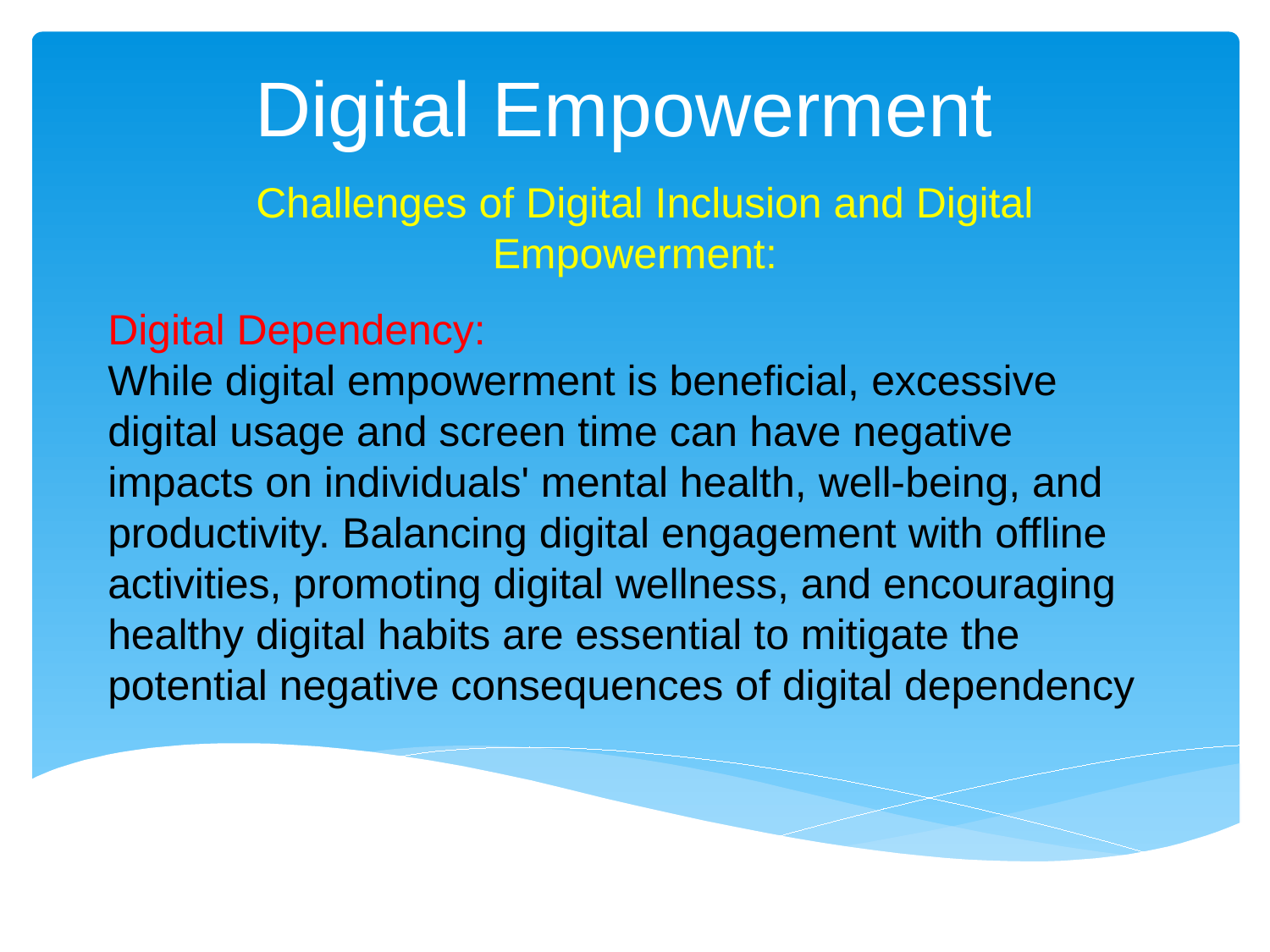

# Digital Empowerment
  Challenges of Digital Inclusion and Digital Empowerment:
Digital Dependency:
While digital empowerment is beneficial, excessive digital usage and screen time can have negative impacts on individuals' mental health, well-being, and productivity. Balancing digital engagement with offline activities, promoting digital wellness, and encouraging healthy digital habits are essential to mitigate the potential negative consequences of digital dependency